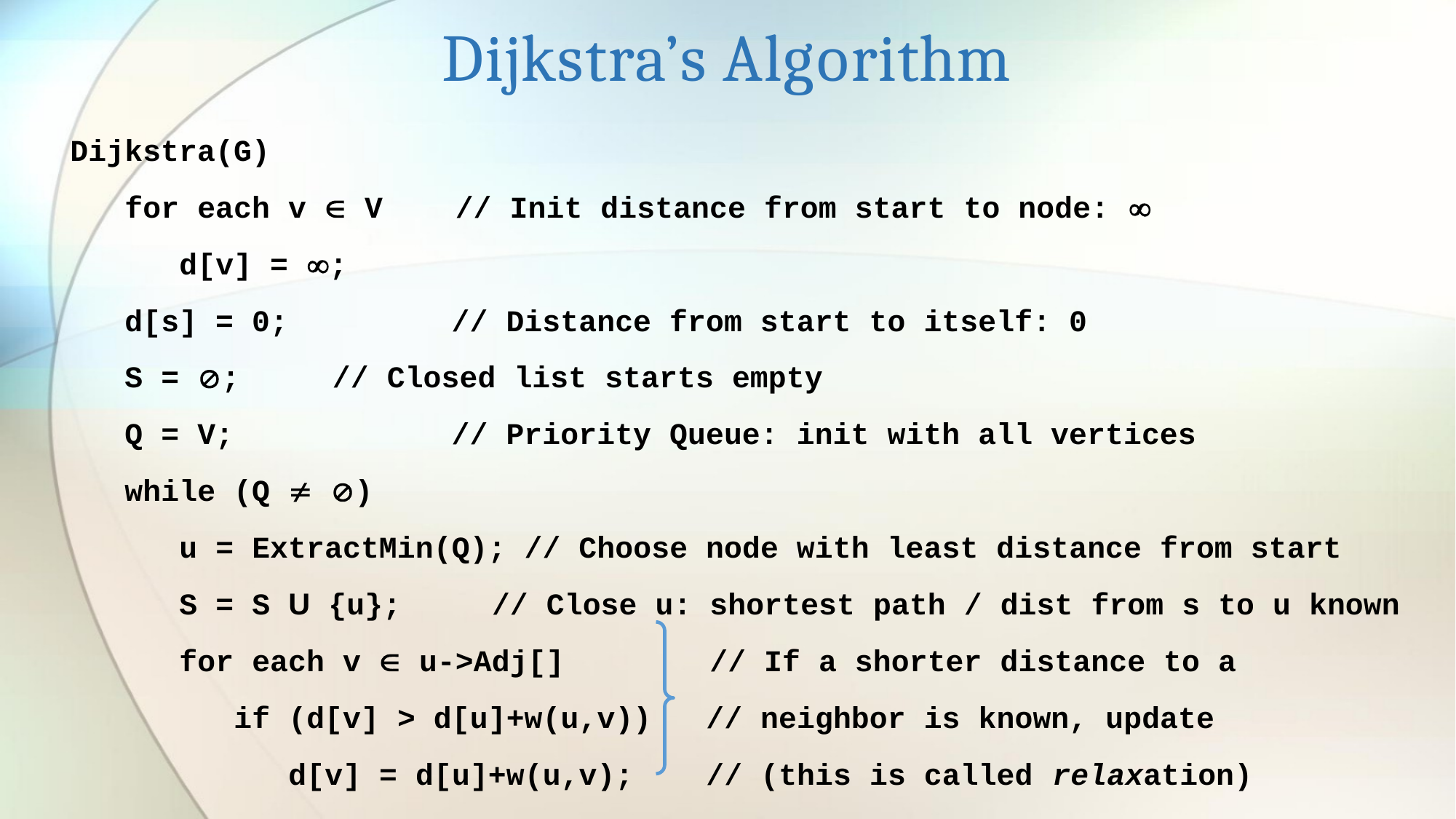

# Dijkstra’s Algorithm
Dijkstra(G)
   for each v ∈ V    // Init distance from start to node: ∞
      d[v] = ∞;
   d[s] = 0;         // Distance from start to itself: 0
   S = ∅;		   // Closed list starts empty
   Q = V;            // Priority Queue: init with all vertices
   while (Q ≠ ∅)
      u = ExtractMin(Q); // Choose node with least distance from start
      S = S U {u};     // Close u: shortest path / dist from s to u known
      for each v ∈ u->Adj[]        // If a shorter distance to a
         if (d[v] > d[u]+w(u,v))   // neighbor is known, update
            d[v] = d[u]+w(u,v);    // (this is called relaxation)